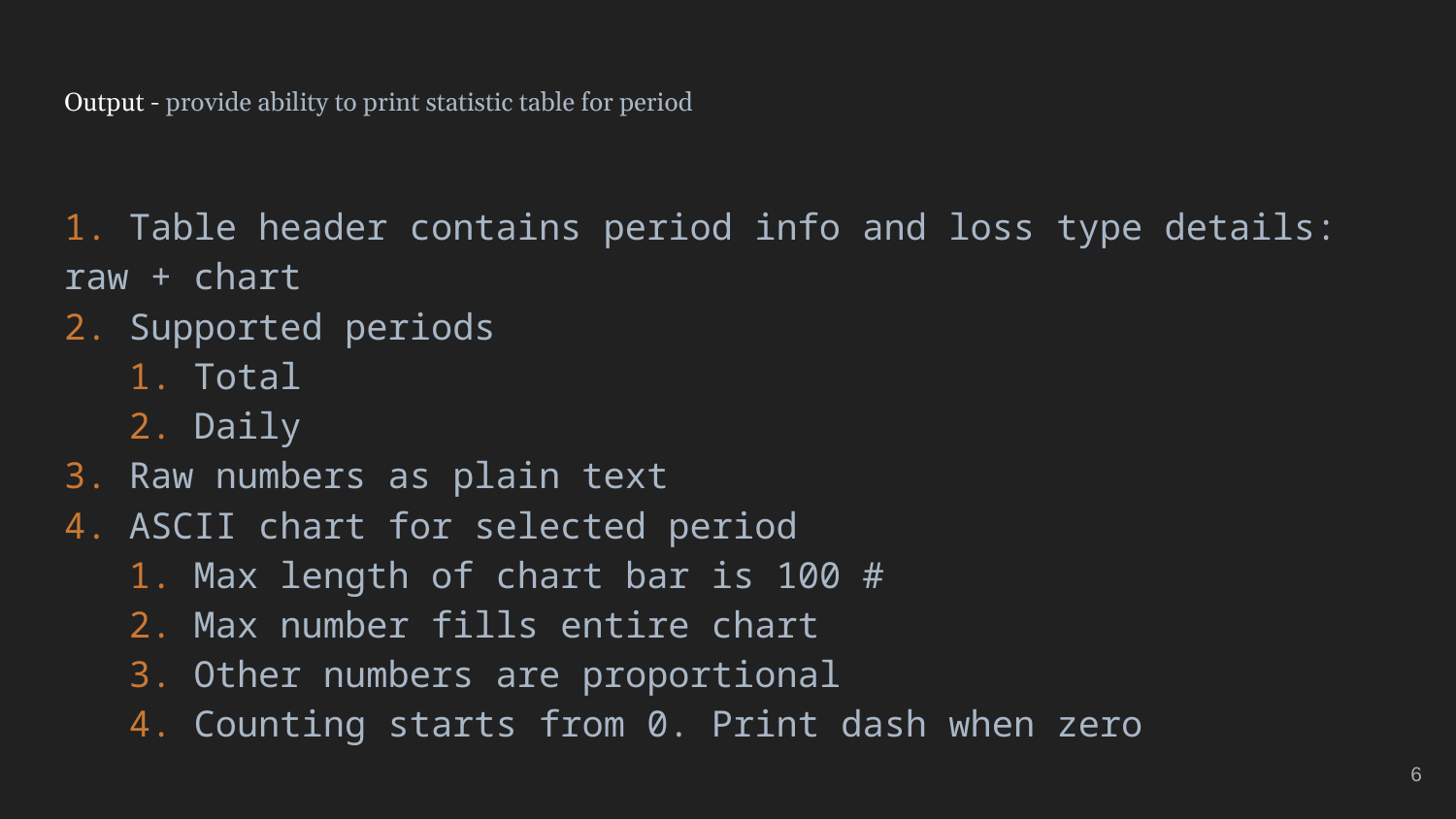

# Output - provide ability to print statistic table for period
1. Table header contains period info and loss type details: raw + chart
2. Supported periods
   1. Total
   2. Daily
3. Raw numbers as plain text
4. ASCII chart for selected period
   1. Max length of chart bar is 100 #
   2. Max number fills entire chart
   3. Other numbers are proportional
   4. Counting starts from 0. Print dash when zero
6